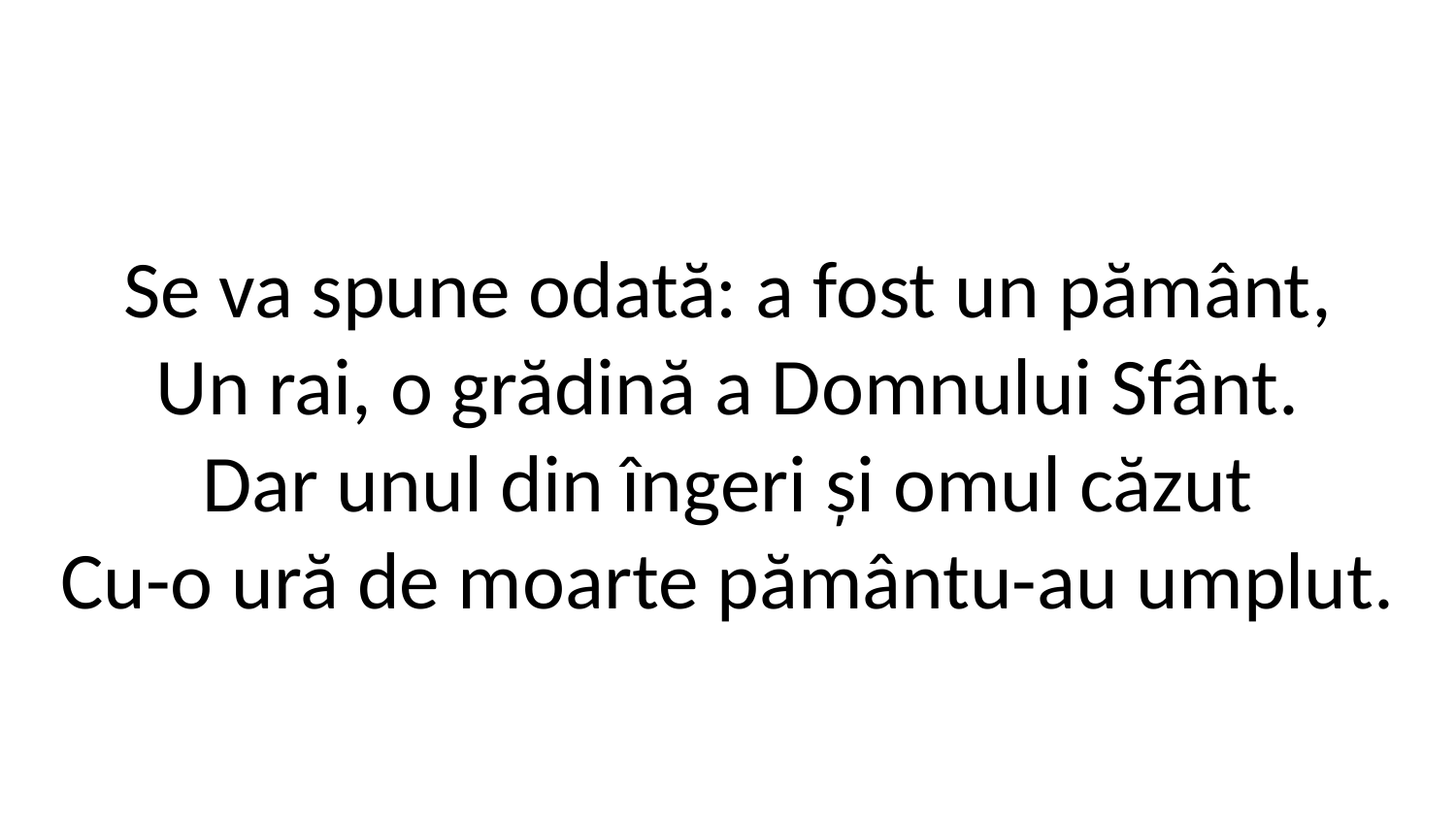

Se va spune odată: a fost un pământ,
Un rai, o grădină a Domnului Sfânt.
Dar unul din îngeri și omul căzut
Cu-o ură de moarte pământu-au umplut.